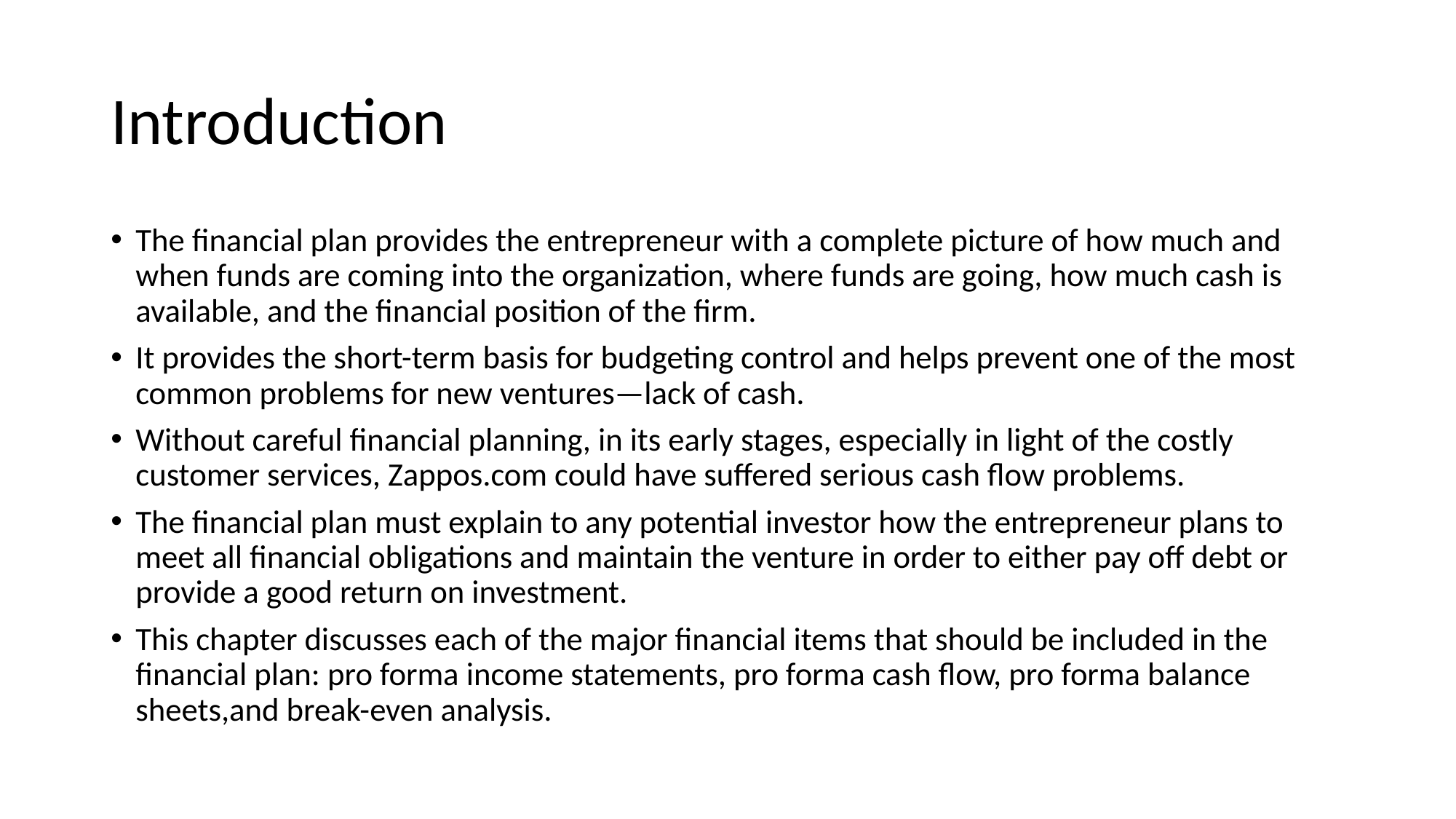

# Introduction
The financial plan provides the entrepreneur with a complete picture of how much and when funds are coming into the organization, where funds are going, how much cash is available, and the financial position of the firm.
It provides the short-term basis for budgeting control and helps prevent one of the most common problems for new ventures—lack of cash.
Without careful financial planning, in its early stages, especially in light of the costly customer services, Zappos.com could have suffered serious cash flow problems.
The financial plan must explain to any potential investor how the entrepreneur plans to meet all financial obligations and maintain the venture in order to either pay off debt or provide a good return on investment.
This chapter discusses each of the major financial items that should be included in the financial plan: pro forma income statements, pro forma cash flow, pro forma balance sheets,and break-even analysis.